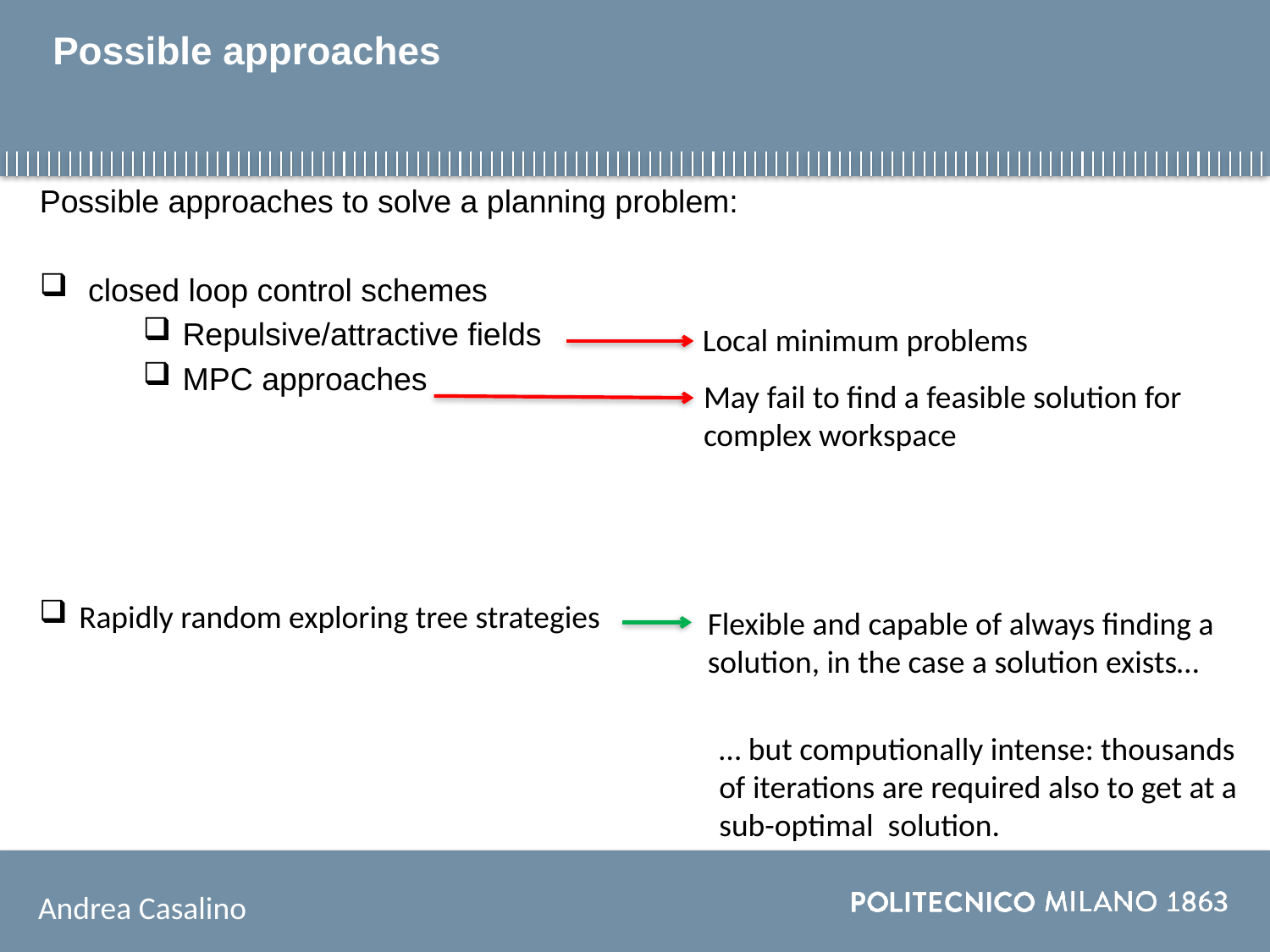

# Possible approaches
Possible approaches to solve a planning problem:

 closed loop control schemes
Repulsive/attractive fields
MPC approaches

Local minimum problems
May fail to find a feasible solution for
complex workspace
Rapidly random exploring tree strategies
Flexible and capable of always finding a
solution, in the case a solution exists…
… but computionally intense: thousands
of iterations are required also to get at a
sub-optimal  solution.
Andrea Casalino